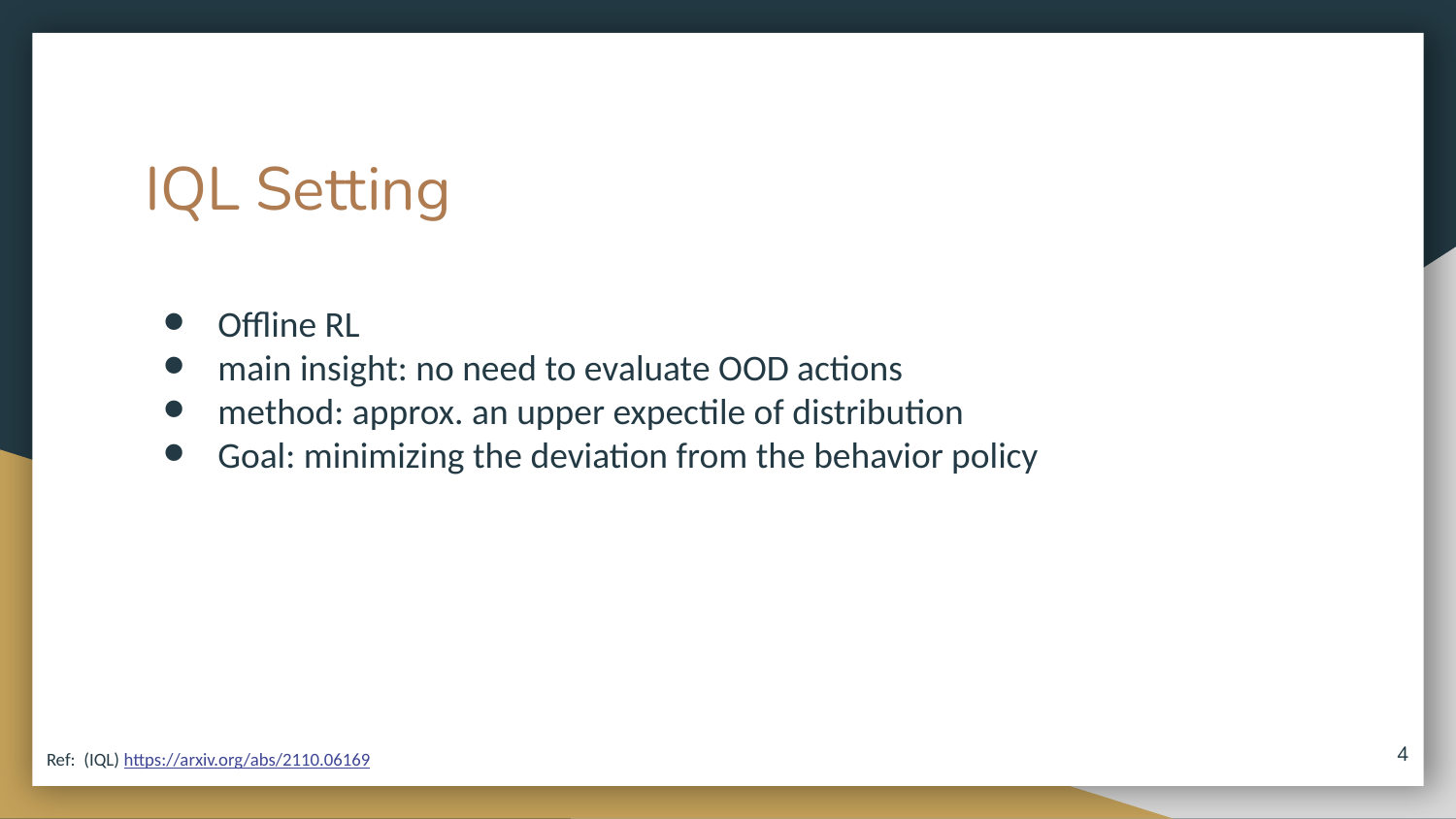

# IQL Setting
Offline RL
main insight: no need to evaluate OOD actions
method: approx. an upper expectile of distribution
Goal: minimizing the deviation from the behavior policy
4
Ref:  (IQL) https://arxiv.org/abs/2110.06169